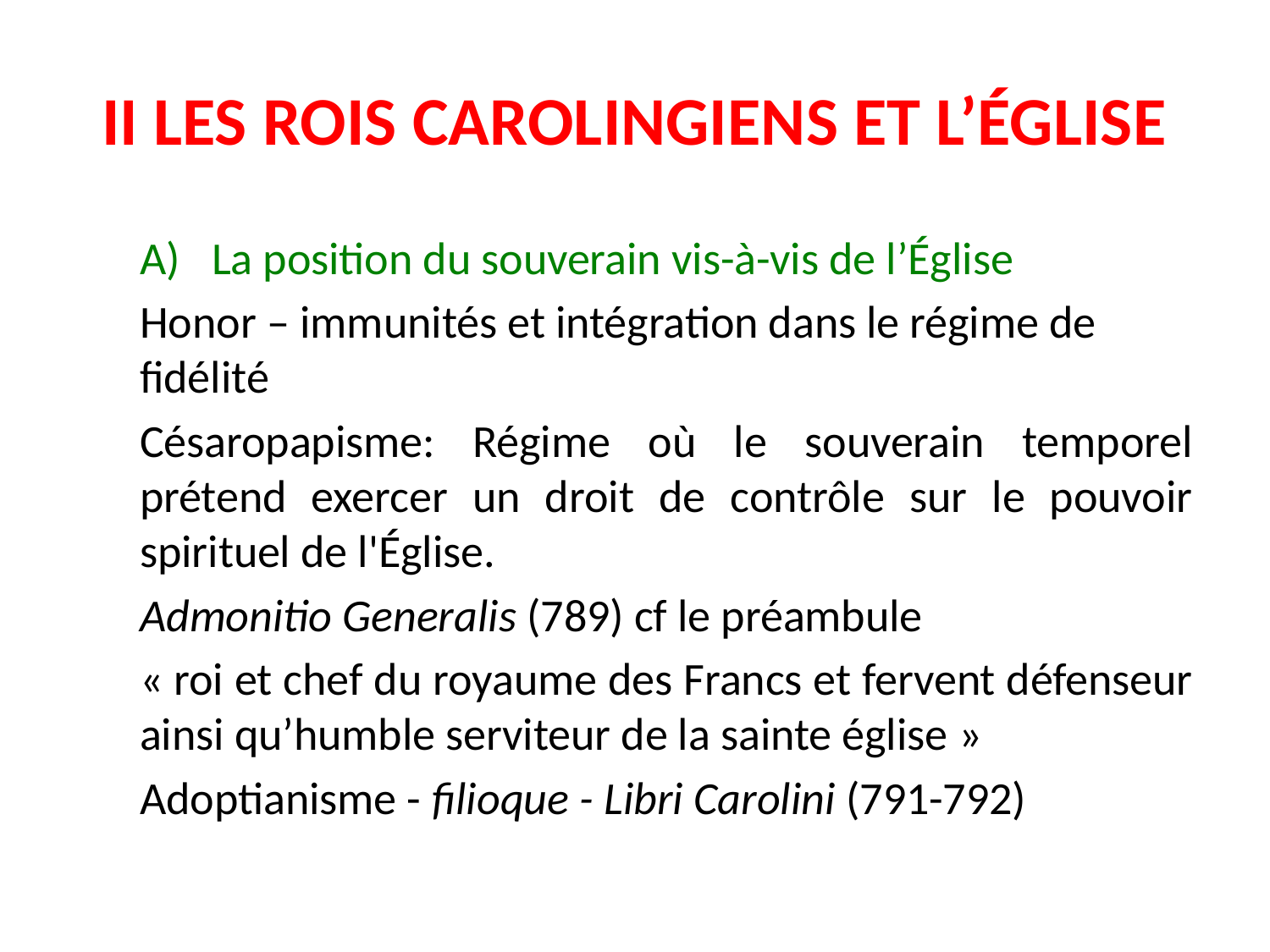

# II LES ROIS CAROLINGIENS ET L’ÉGLISE
La position du souverain vis-à-vis de l’Église
Honor – immunités et intégration dans le régime de fidélité
Césaropapisme: Régime où le souverain temporel prétend exercer un droit de contrôle sur le pouvoir spirituel de l'Église.
Admonitio Generalis (789) cf le préambule
« roi et chef du royaume des Francs et fervent défenseur ainsi qu’humble serviteur de la sainte église »
Adoptianisme - filioque - Libri Carolini (791-792)